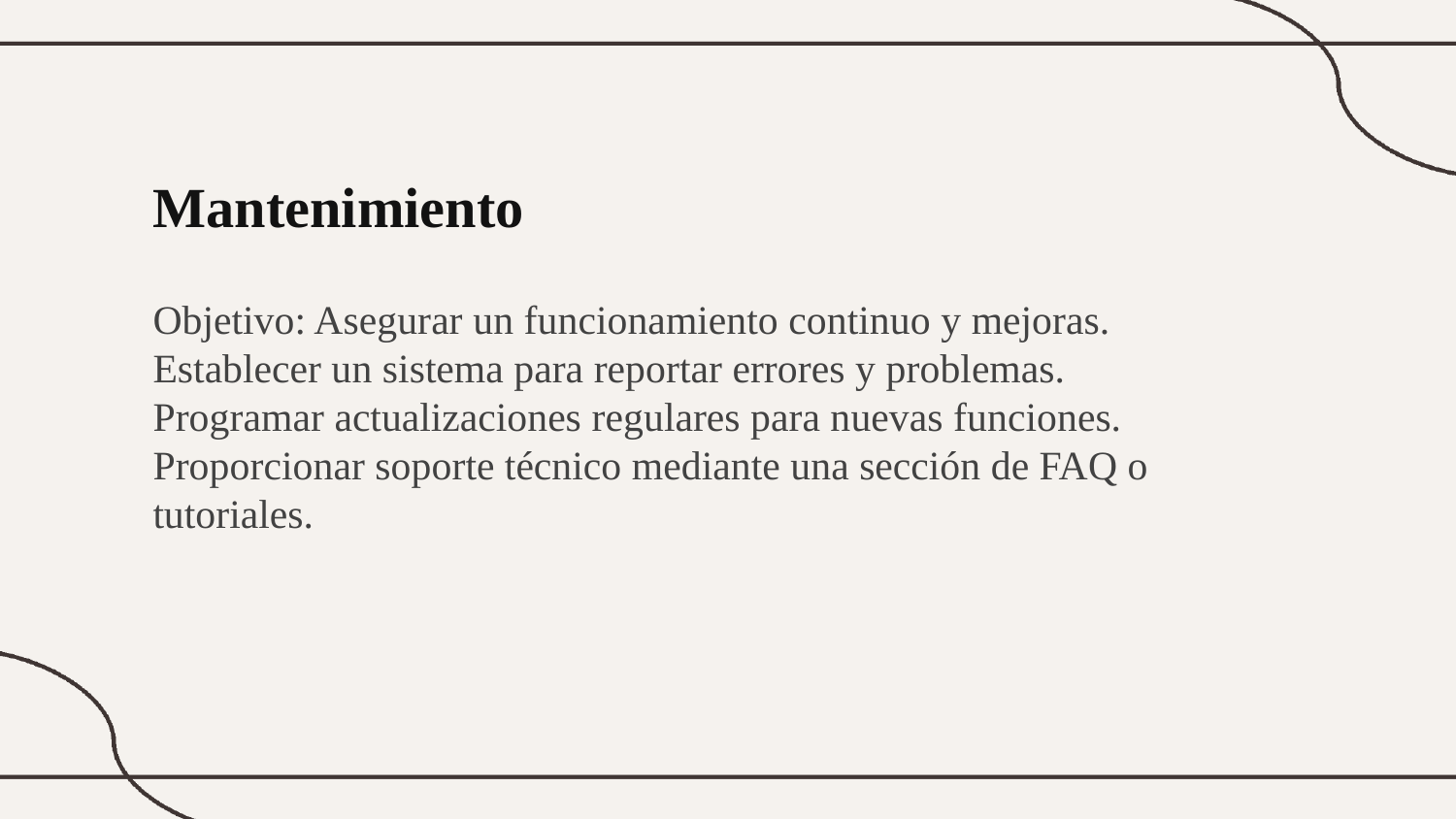

Mantenimiento
Objetivo: Asegurar un funcionamiento continuo y mejoras.
Establecer un sistema para reportar errores y problemas.
Programar actualizaciones regulares para nuevas funciones.
Proporcionar soporte técnico mediante una sección de FAQ o tutoriales.